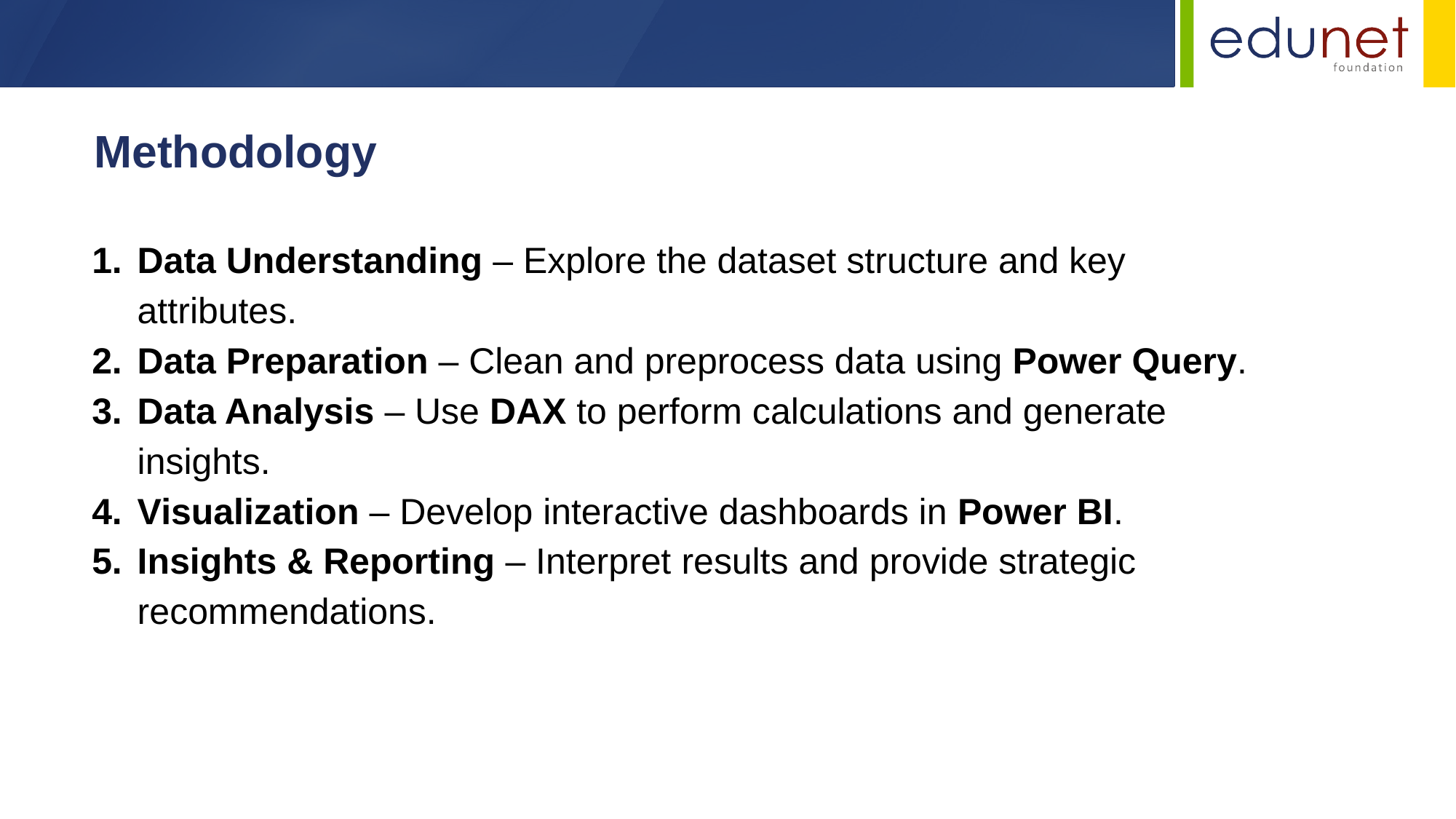

Methodology
Data Understanding – Explore the dataset structure and key attributes.
Data Preparation – Clean and preprocess data using Power Query.
Data Analysis – Use DAX to perform calculations and generate insights.
Visualization – Develop interactive dashboards in Power BI.
Insights & Reporting – Interpret results and provide strategic recommendations.